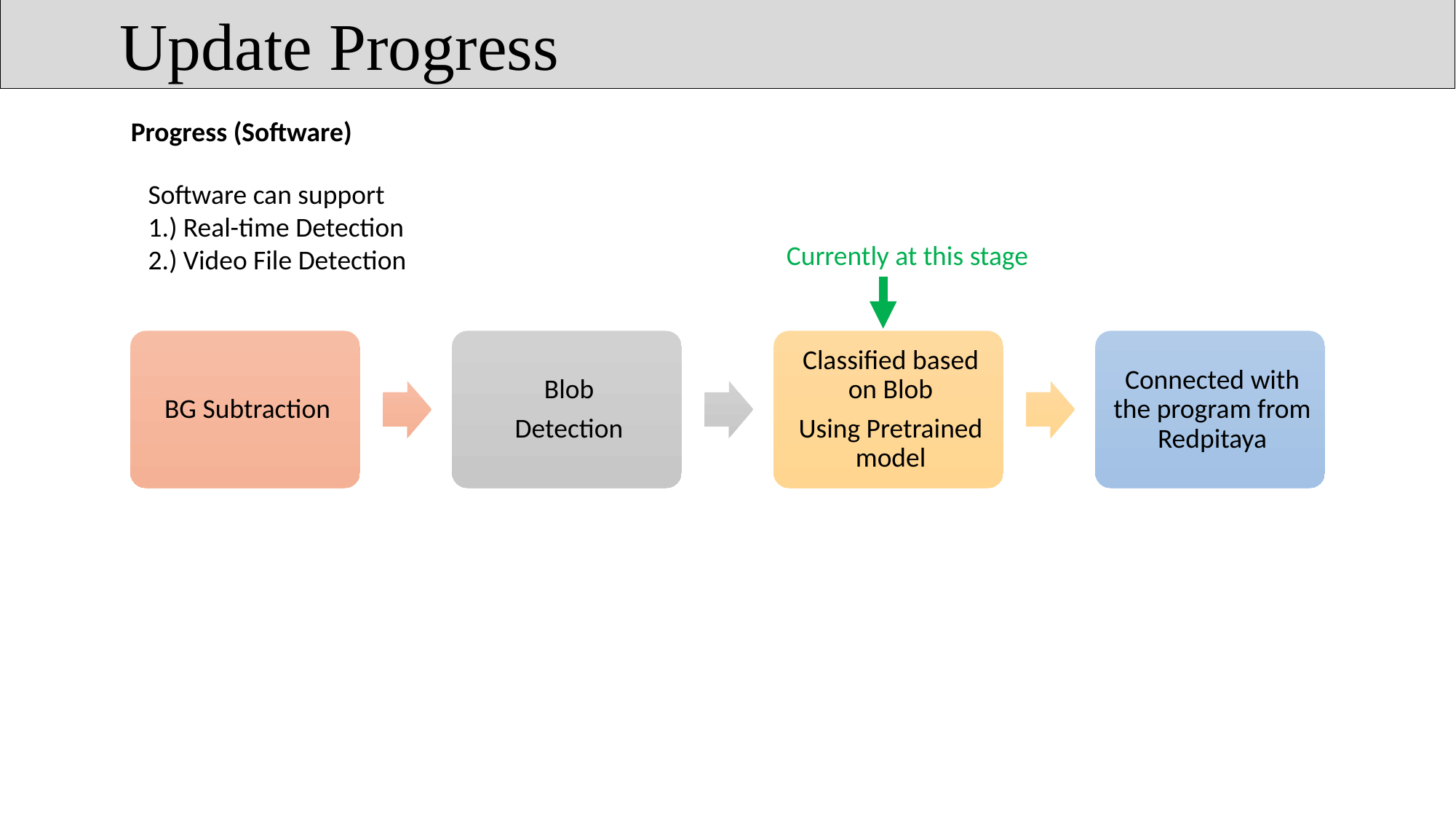

Update Progress
Progress (Software)
Software can support
1.) Real-time Detection
2.) Video File Detection
Currently at this stage
BG Subtraction

Blob
Detection

Classified based on Blob
Using Pretrained model

Connected with the program from Redpitaya